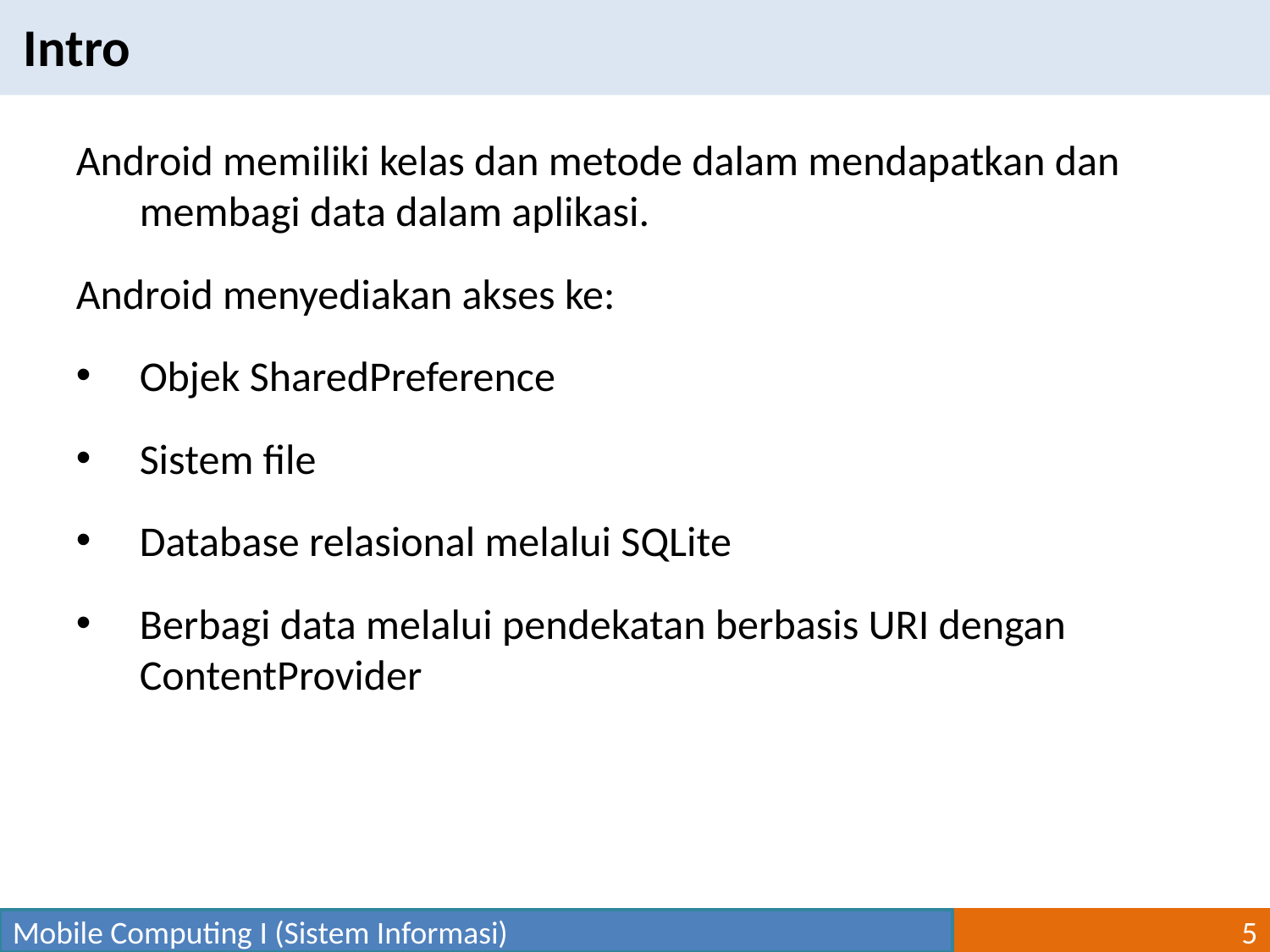

Intro
Android memiliki kelas dan metode dalam mendapatkan dan membagi data dalam aplikasi.
Android menyediakan akses ke:
Objek SharedPreference
Sistem file
Database relasional melalui SQLite
Berbagi data melalui pendekatan berbasis URI dengan ContentProvider
Mobile Computing I (Sistem Informasi)
5